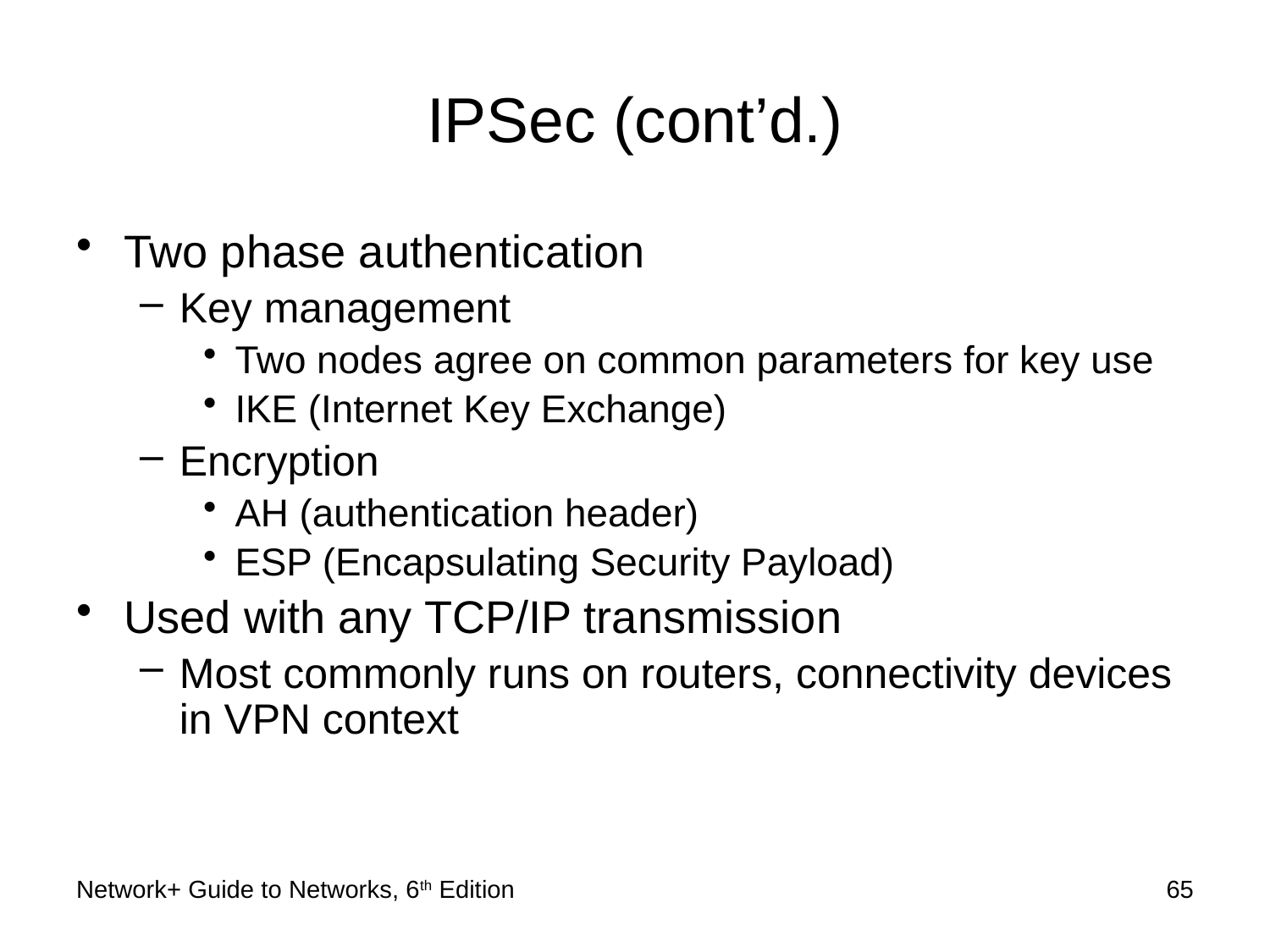

# IPSec (cont’d.)
Two phase authentication
Key management
Two nodes agree on common parameters for key use
IKE (Internet Key Exchange)
Encryption
AH (authentication header)
ESP (Encapsulating Security Payload)
Used with any TCP/IP transmission
Most commonly runs on routers, connectivity devices in VPN context
Network+ Guide to Networks, 6th Edition
65